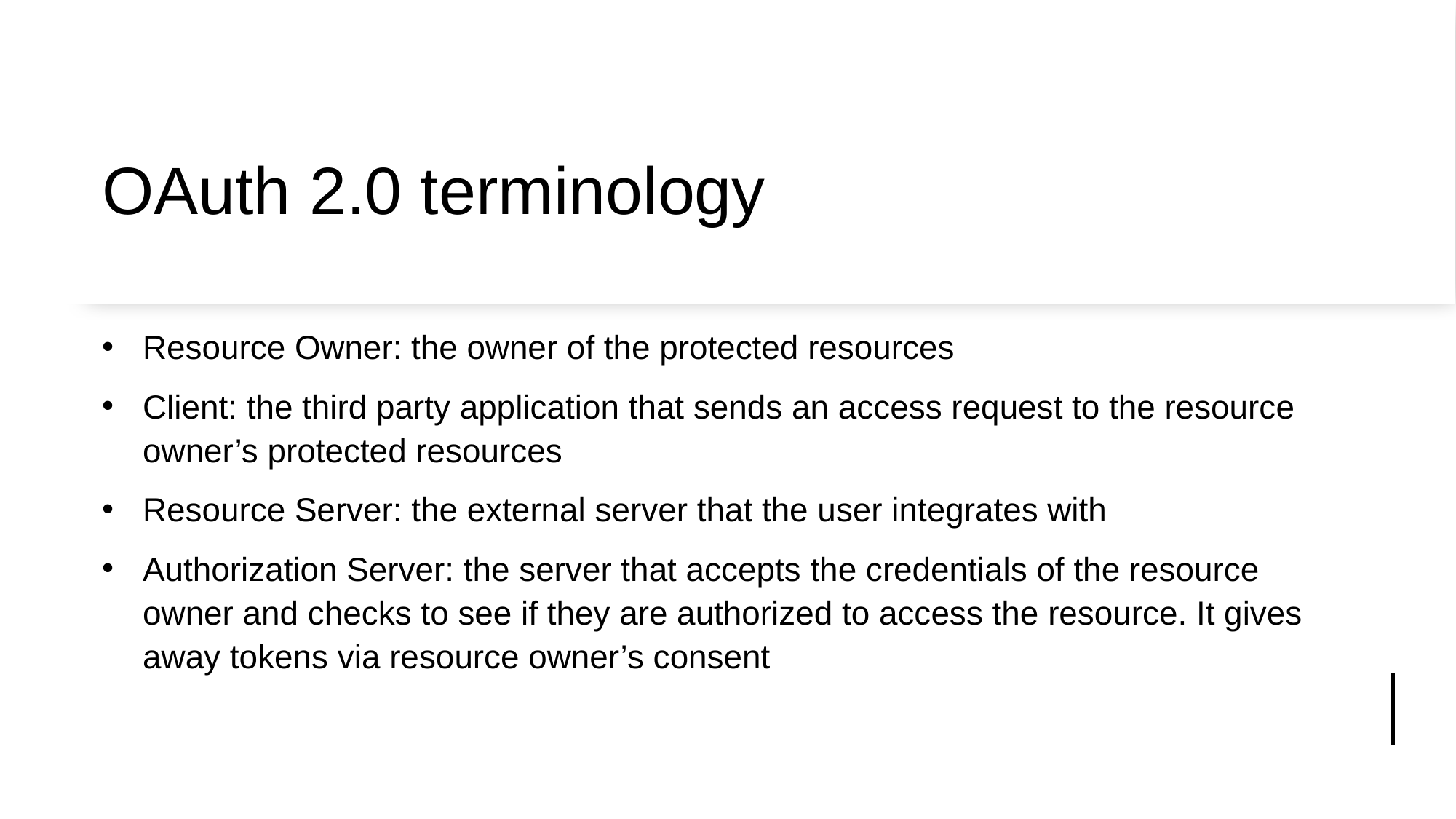

# OAuth 2.0 terminology
Resource Owner: the owner of the protected resources
Client: the third party application that sends an access request to the resource owner’s protected resources
Resource Server: the external server that the user integrates with
Authorization Server: the server that accepts the credentials of the resource owner and checks to see if they are authorized to access the resource. It gives away tokens via resource owner’s consent